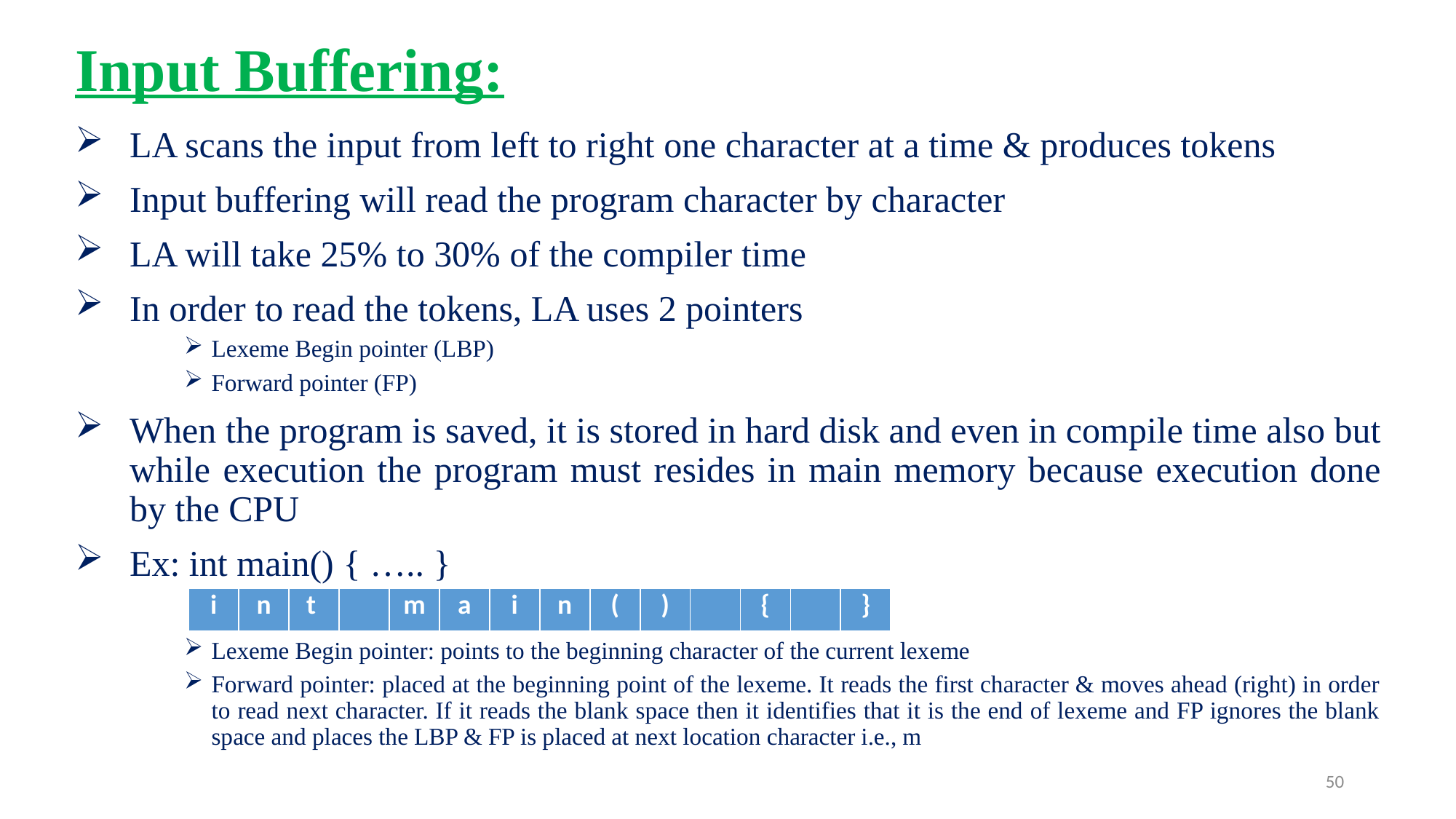

Input Buffering:

LA scans the input from left to right one character at a time & produces tokens
Input buffering will read the program character by character
LA will take 25% to 30% of the compiler time
In order to read the tokens, LA uses 2 pointers
Lexeme Begin pointer (LBP)
Forward pointer (FP)
When the program is saved, it is stored in hard disk and even in compile time also but while execution the program must resides in main memory because execution done by the CPU
Ex: int main() { ….. }

Lexeme Begin pointer: points to the beginning character of the current lexeme
Forward pointer: placed at the beginning point of the lexeme. It reads the first character & moves ahead (right) in order to read next character. If it reads the blank space then it identifies that it is the end of lexeme and FP ignores the blank space and places the LBP & FP is placed at next location character i.e., m

| i | n | t |  | m | a | i | n | ( | ) |  | { |  | } |
| --- | --- | --- | --- | --- | --- | --- | --- | --- | --- | --- | --- | --- | --- |
50